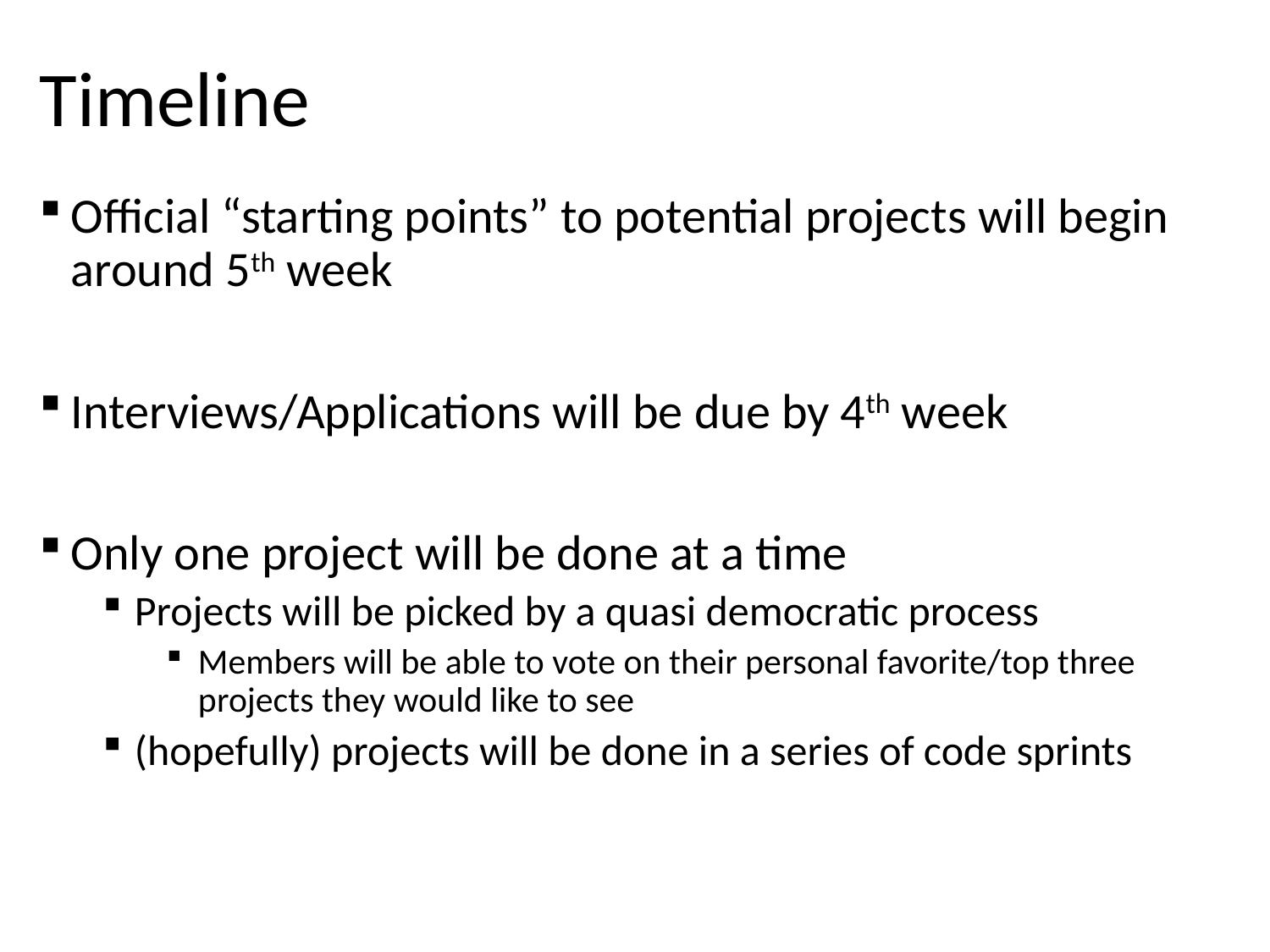

# Timeline
Official “starting points” to potential projects will begin around 5th week

Interviews/Applications will be due by 4th week

Only one project will be done at a time
Projects will be picked by a quasi democratic process
Members will be able to vote on their personal favorite/top three projects they would like to see
(hopefully) projects will be done in a series of code sprints